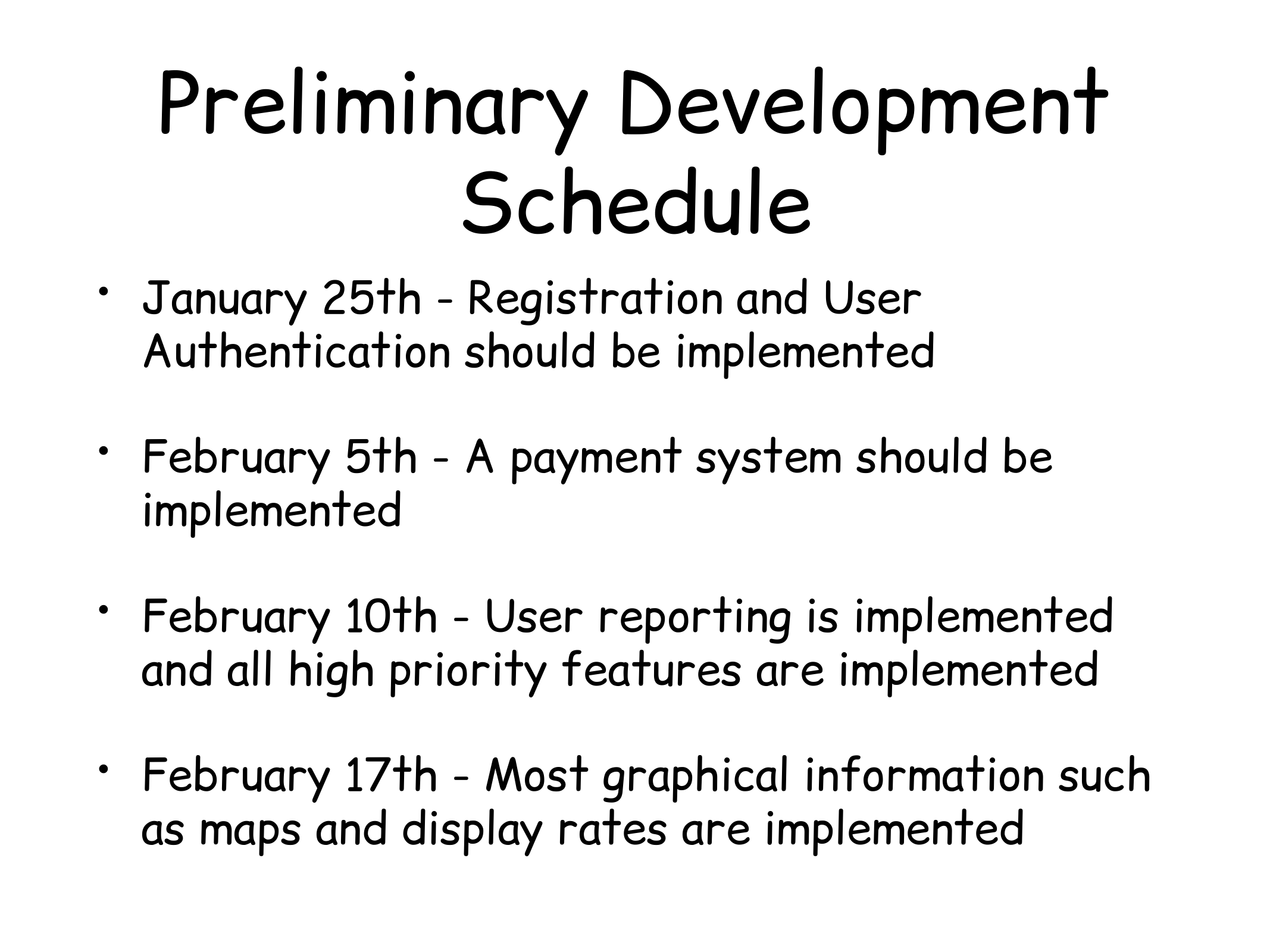

# Preliminary Development Schedule
January 25th - Registration and User Authentication should be implemented
February 5th - A payment system should be implemented
February 10th - User reporting is implemented and all high priority features are implemented
February 17th - Most graphical information such as maps and display rates are implemented